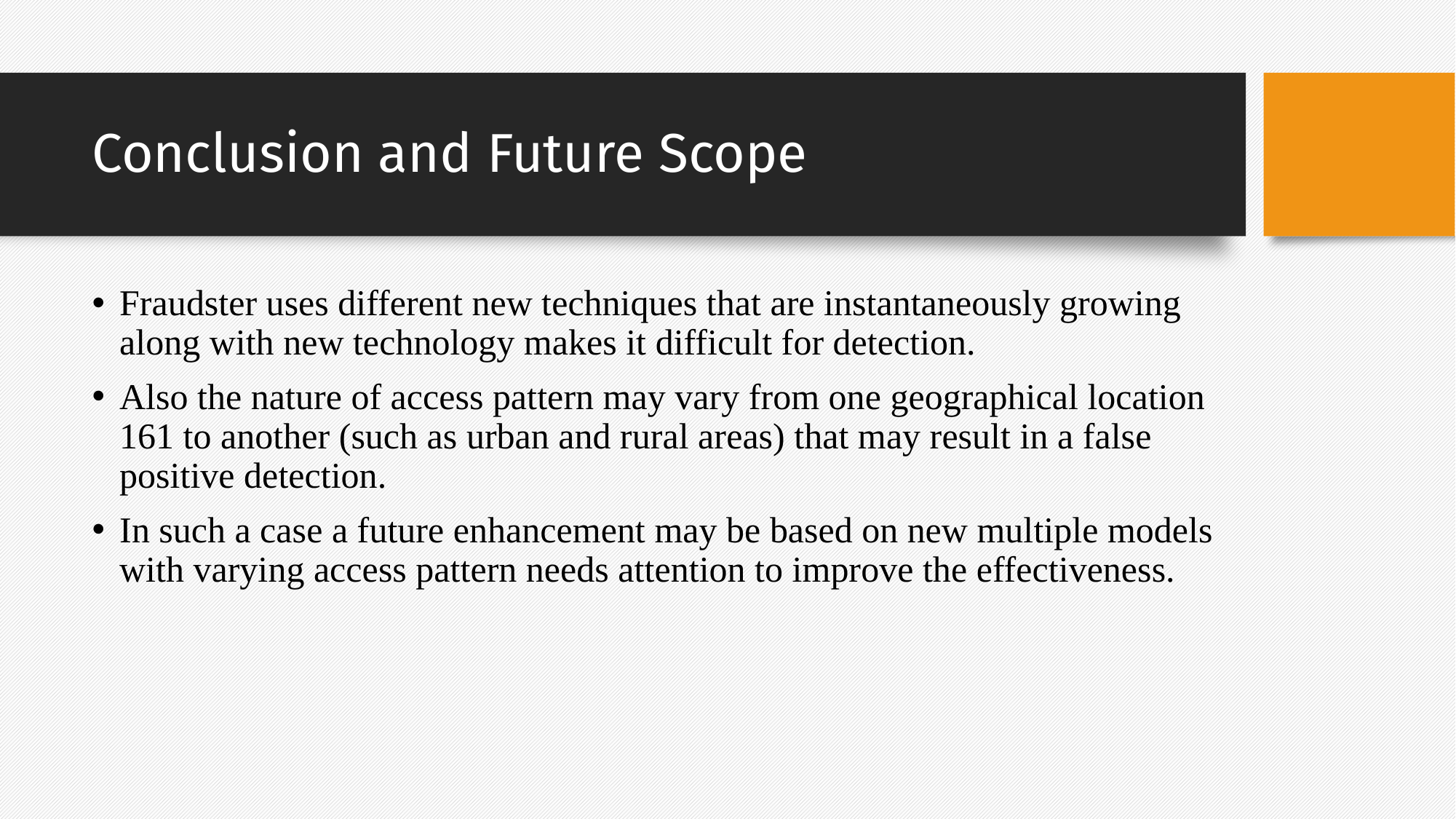

# Conclusion and Future Scope
Fraudster uses different new techniques that are instantaneously growing along with new technology makes it difficult for detection.
Also the nature of access pattern may vary from one geographical location 161 to another (such as urban and rural areas) that may result in a false positive detection.
In such a case a future enhancement may be based on new multiple models with varying access pattern needs attention to improve the effectiveness.